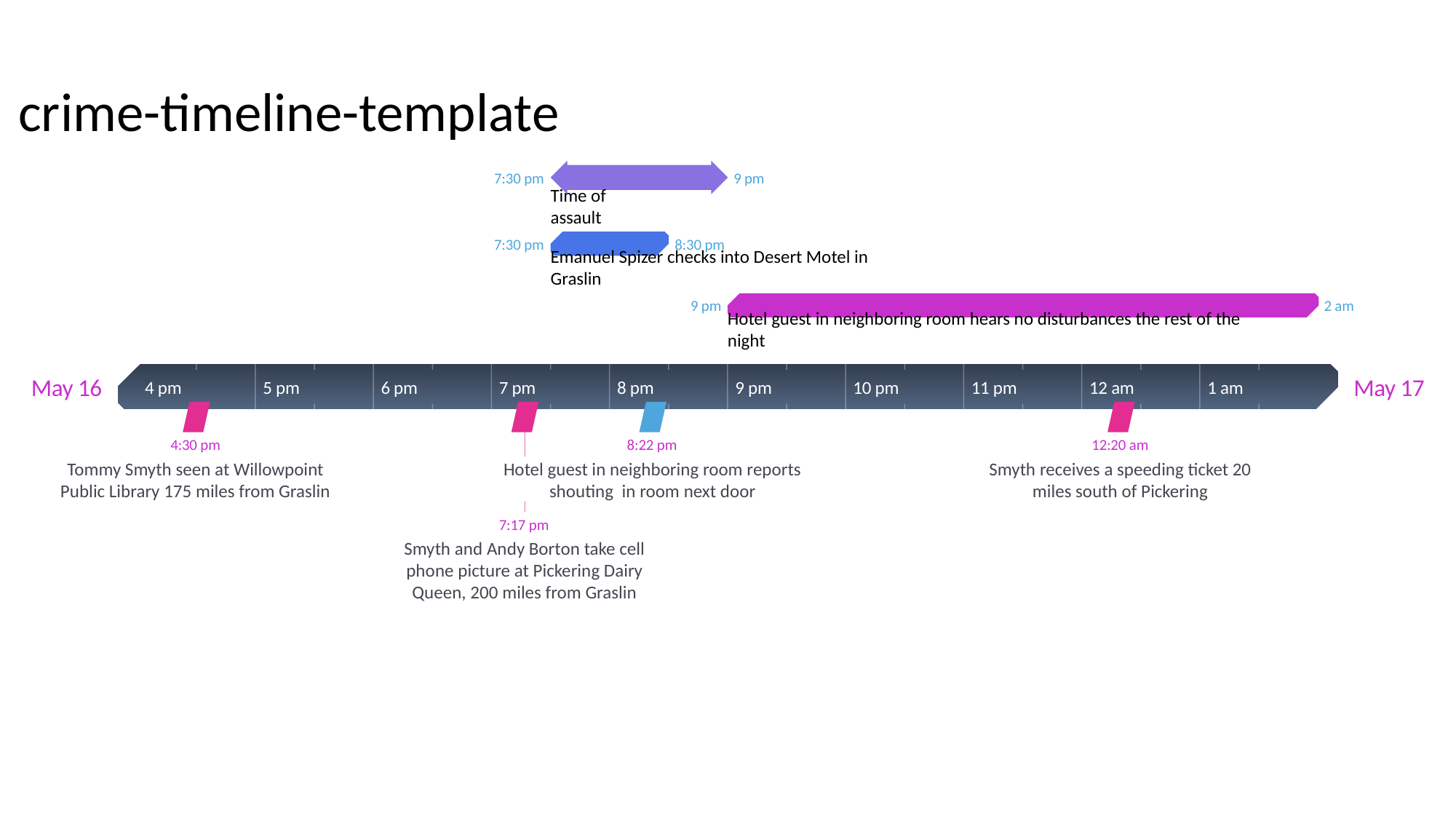

crime-timeline-template
0 hours

7:30 pm
9 pm

Time of assault
0 hours

7:30 pm
8:30 pm

Emanuel Spizer checks into Desert Motel in Graslin
0 hours

9 pm
2 am

Hotel guest in neighboring room hears no disturbances the rest of the night

May 16
May 17
4 pm
5 pm
6 pm
7 pm
8 pm
9 pm
10 pm
11 pm
12 am
1 am

Today
4:30 pm
8:22 pm
12:20 am
Tommy Smyth seen at Willowpoint Public Library 175 miles from Graslin
Hotel guest in neighboring room reports shouting  in room next door
Smyth receives a speeding ticket 20 miles south of Pickering
7:17 pm
Smyth and Andy Borton take cell phone picture at Pickering Dairy Queen, 200 miles from Graslin